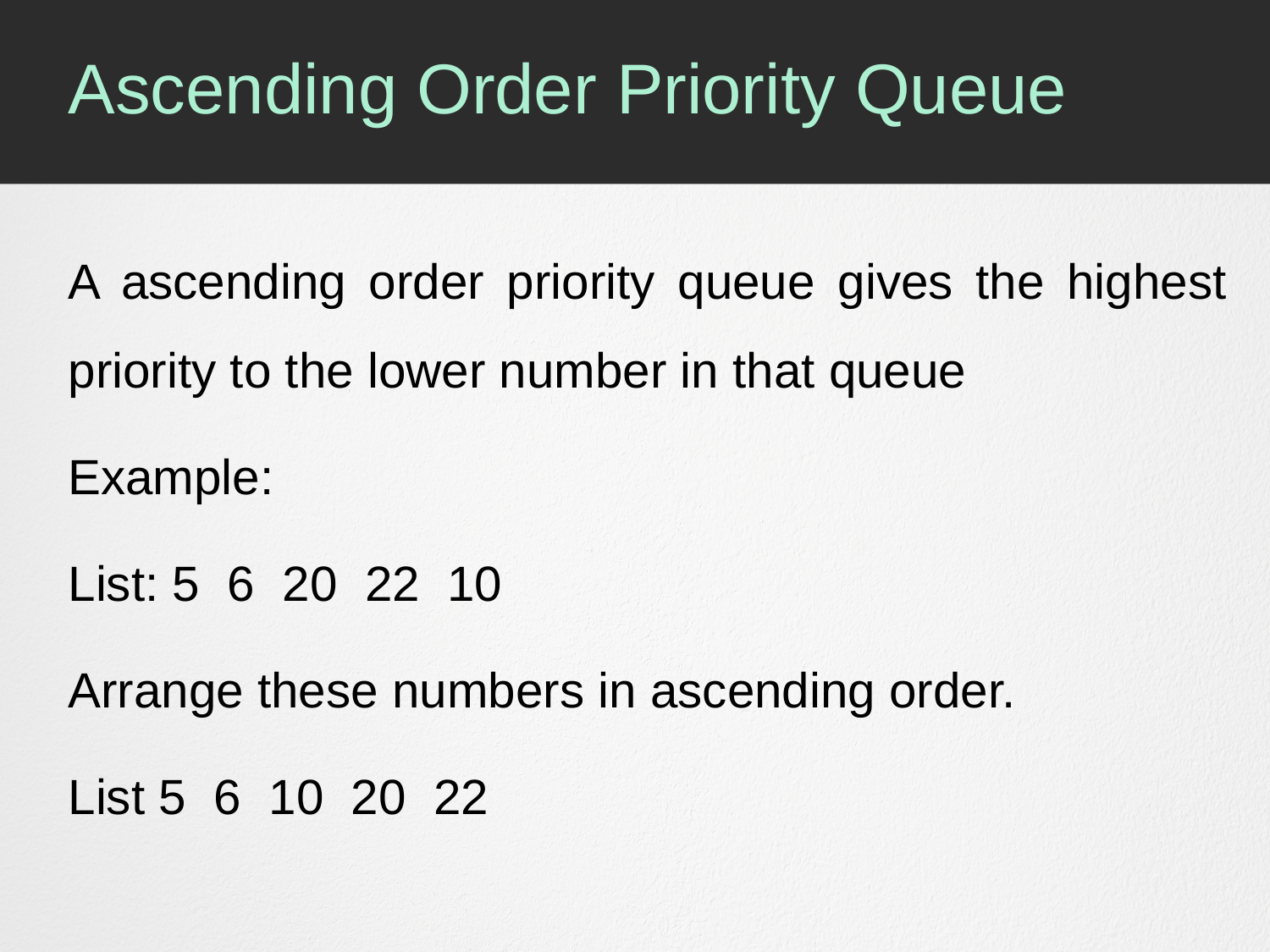

# Ascending Order Priority Queue
A ascending order priority queue gives the highest priority to the lower number in that queue
Example:
List: 5  6  20  22  10
Arrange these numbers in ascending order.
List 5  6  10  20  22